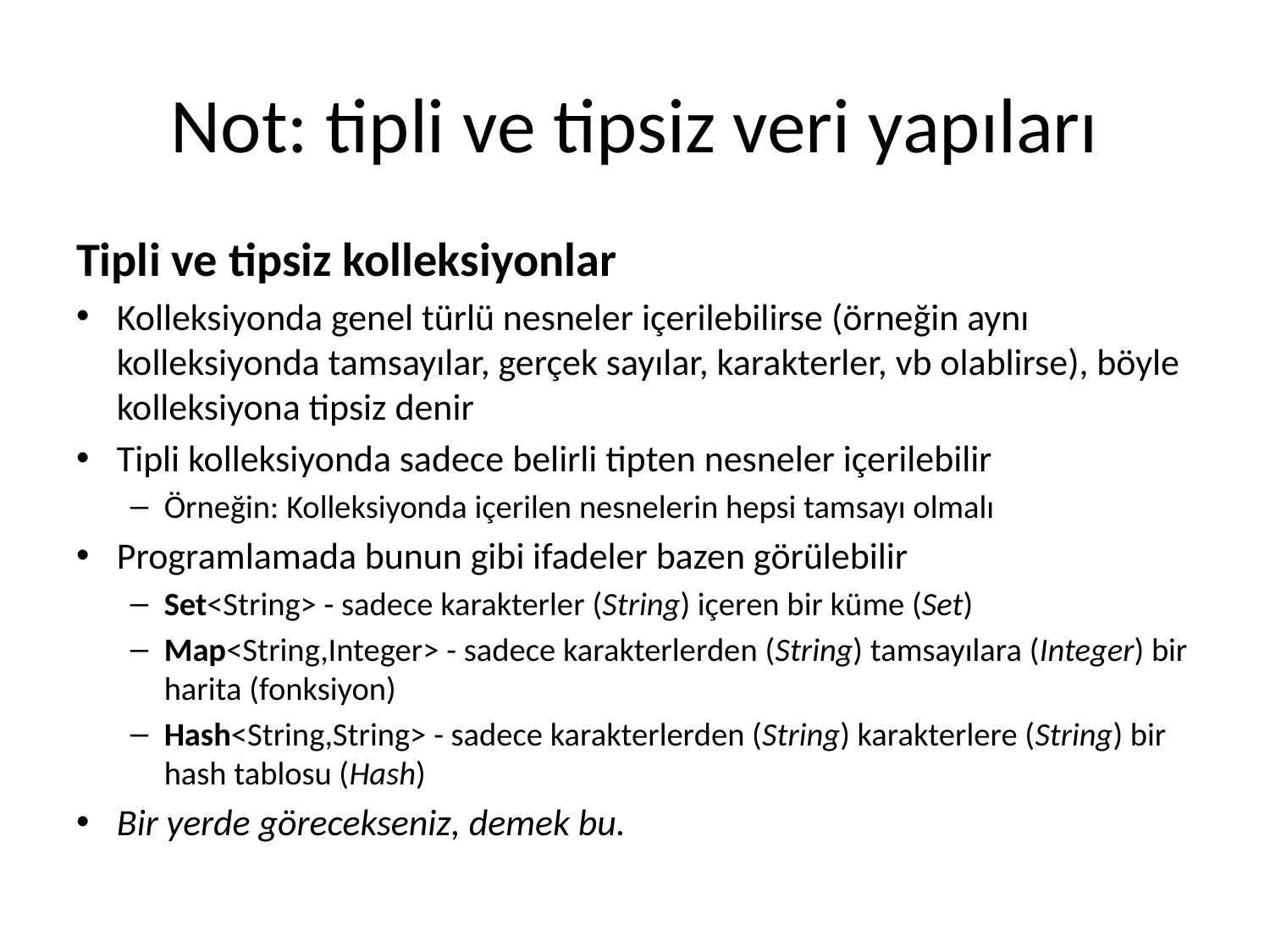

# Not: tipli ve tipsiz veri yapıları
Tipli ve tipsiz kolleksiyonlar
Kolleksiyonda genel türlü nesneler içerilebilirse (örneğin aynı kolleksiyonda tamsayılar, gerçek sayılar, karakterler, vb olablirse), böyle kolleksiyona tipsiz denir
Tipli kolleksiyonda sadece belirli tipten nesneler içerilebilir
Örneğin: Kolleksiyonda içerilen nesnelerin hepsi tamsayı olmalı
Programlamada bunun gibi ifadeler bazen görülebilir
Set<String> - sadece karakterler (String) içeren bir küme (Set)
Map<String,Integer> - sadece karakterlerden (String) tamsayılara (Integer) bir harita (fonksiyon)
Hash<String,String> - sadece karakterlerden (String) karakterlere (String) bir hash tablosu (Hash)
Bir yerde görecekseniz, demek bu.